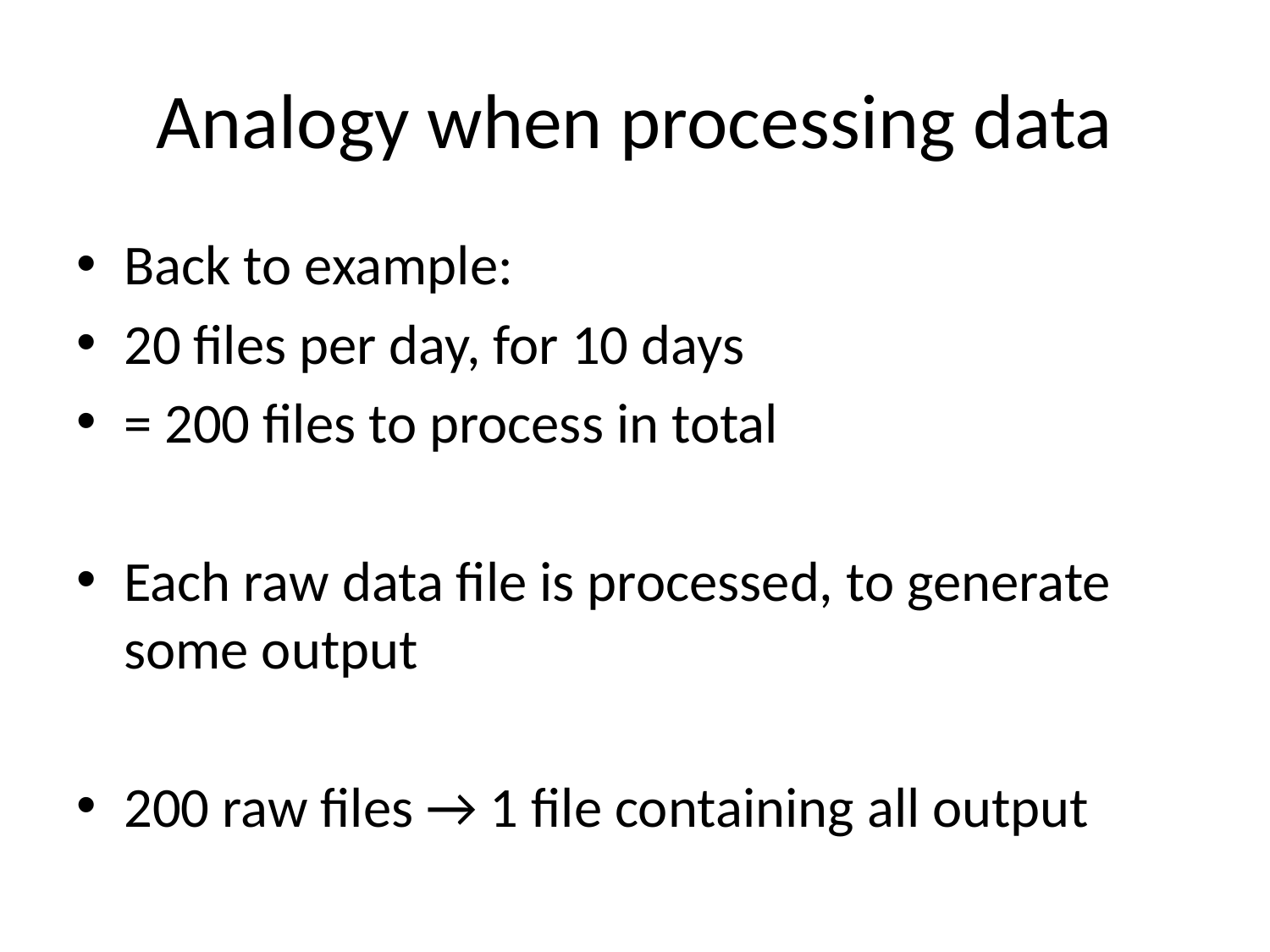

# Analogy when processing data
Back to example:
20 files per day, for 10 days
= 200 files to process in total

Each raw data file is processed, to generate some output

200 raw files → 1 file containing all output